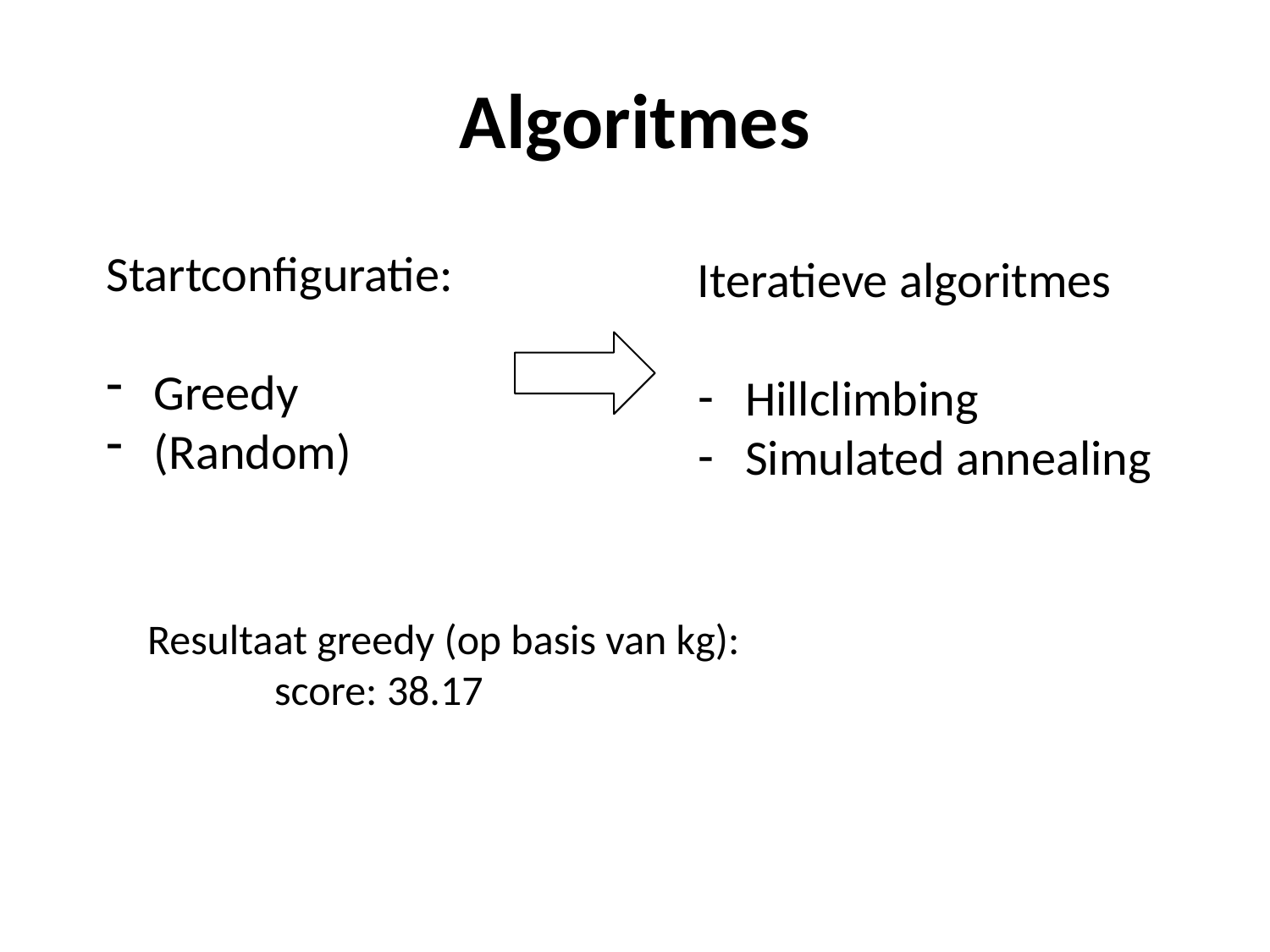

# Algoritmes
Startconfiguratie:
Greedy
(Random)

Iteratieve algoritmes

Hillclimbing
Simulated annealing

Resultaat greedy (op basis van kg):
	score: 38.17